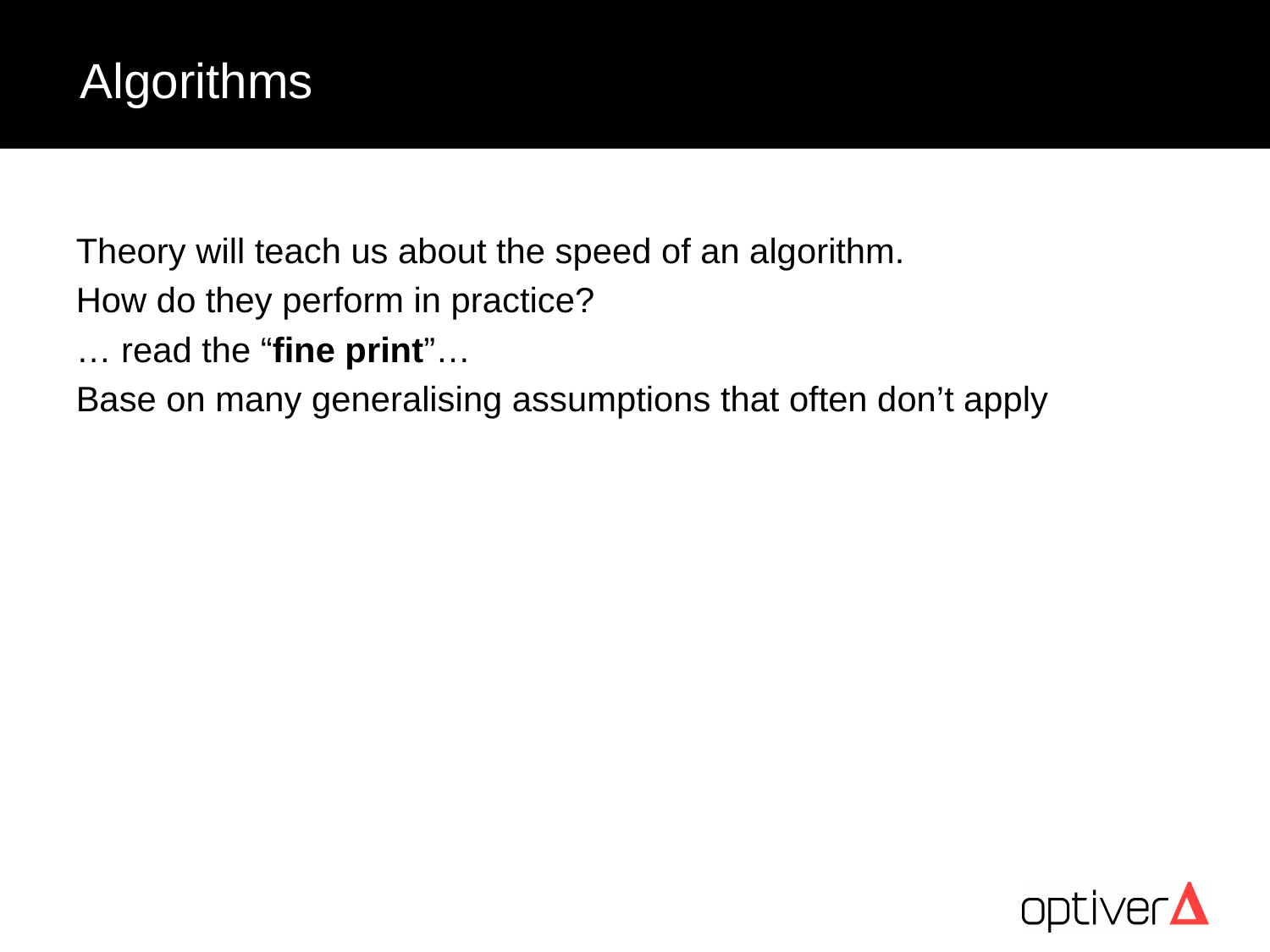

# Algorithms
Theory will teach us about the speed of an algorithm.
How do they perform in practice?
… read the “fine print”…
Base on many generalising assumptions that often don’t apply